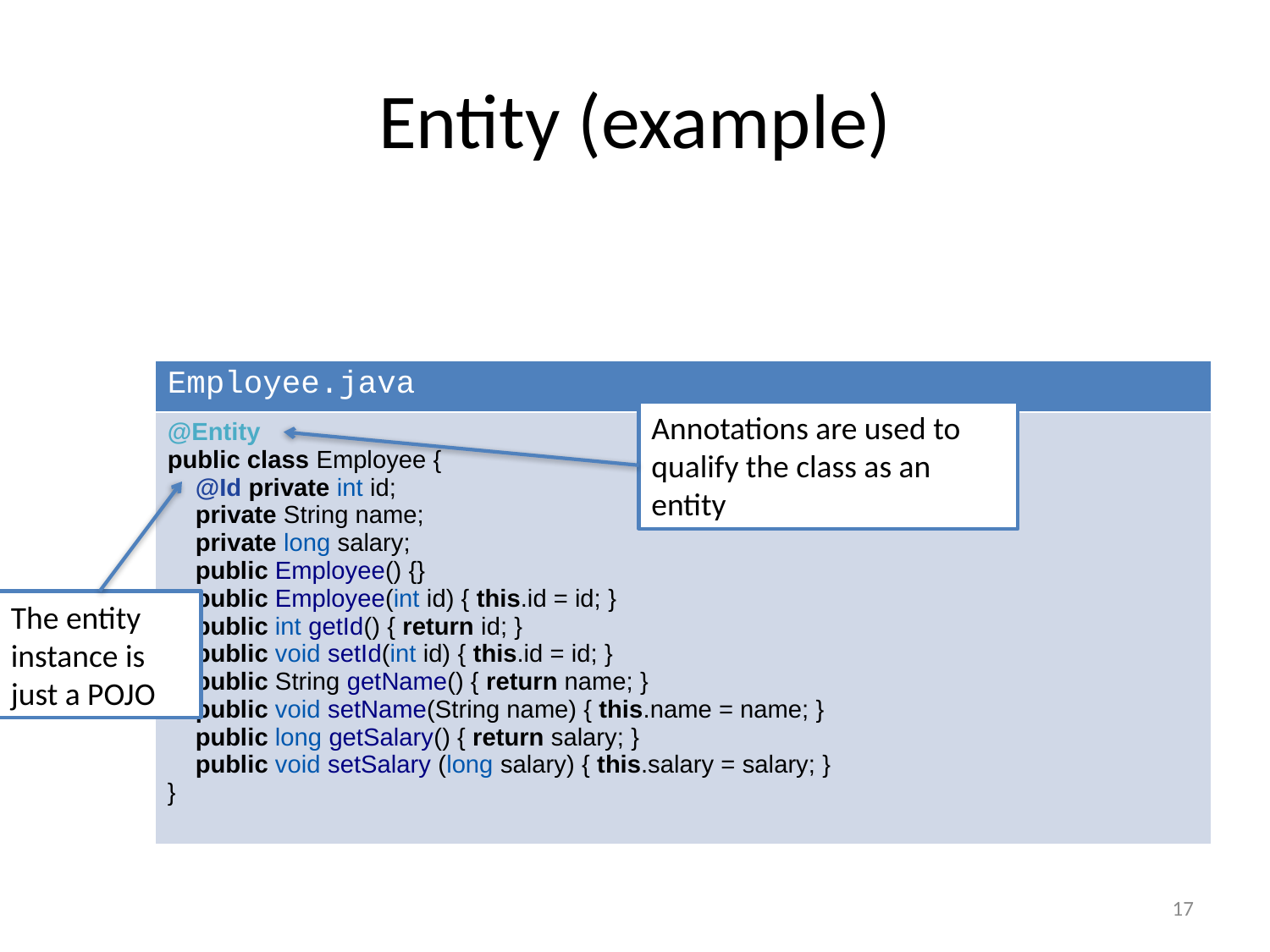

# Entity (example)
| Employee.java |
| --- |
| @Entity public class Employee { @Id private int id; private String name; private long salary; public Employee() {} public Employee(int id) { this.id = id; } public int getId() { return id; } public void setId(int id) { this.id = id; } public String getName() { return name; } public void setName(String name) { this.name = name; } public long getSalary() { return salary; } public void setSalary (long salary) { this.salary = salary; } } |
Annotations are used to qualify the class as an entity
The entity instance is just a POJO
17